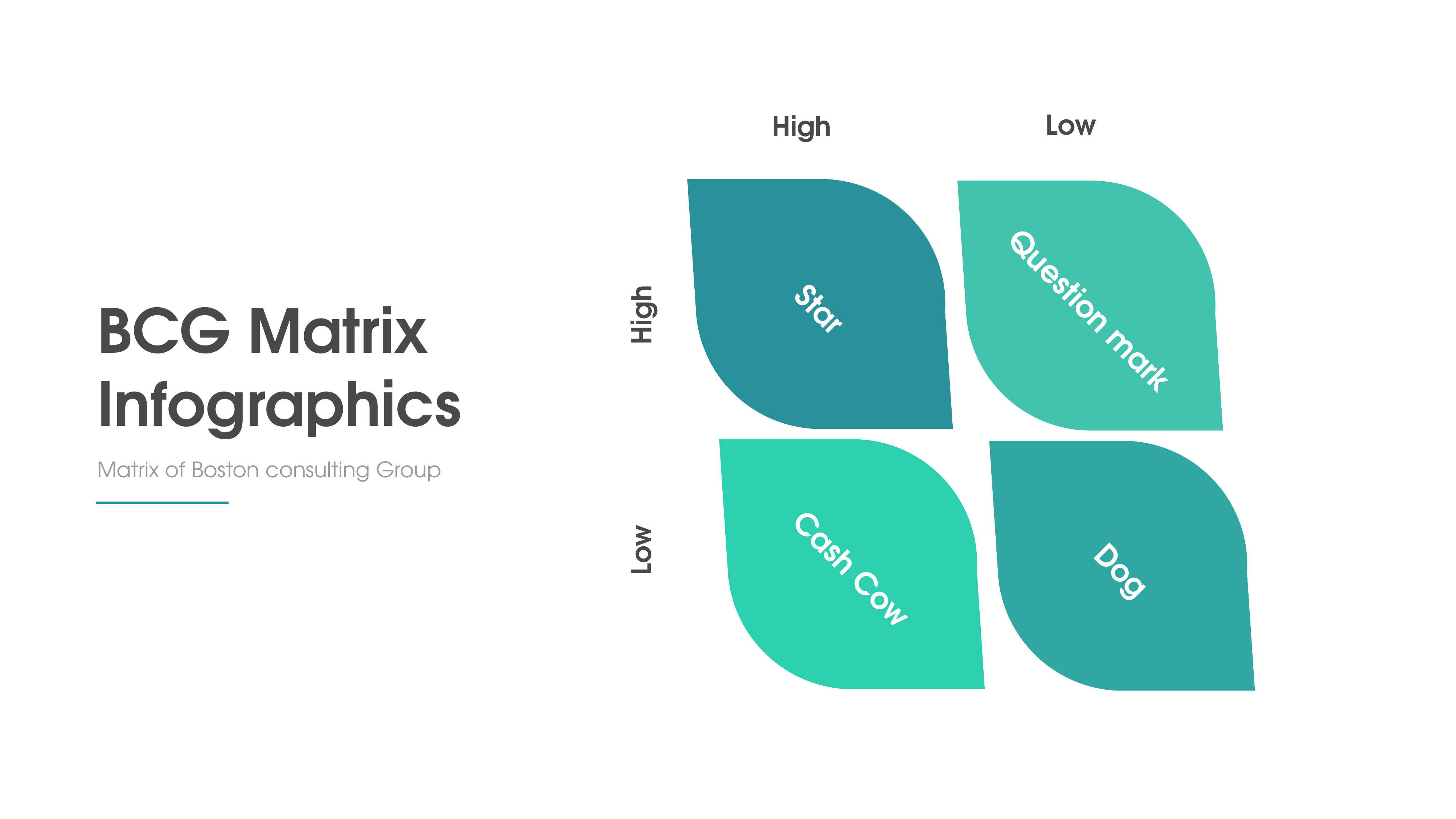

Low
High

Star
Question mark
BCG Matrix
Infographics
High

Matrix of Boston consulting Group

Low
Cash Cow
Dog